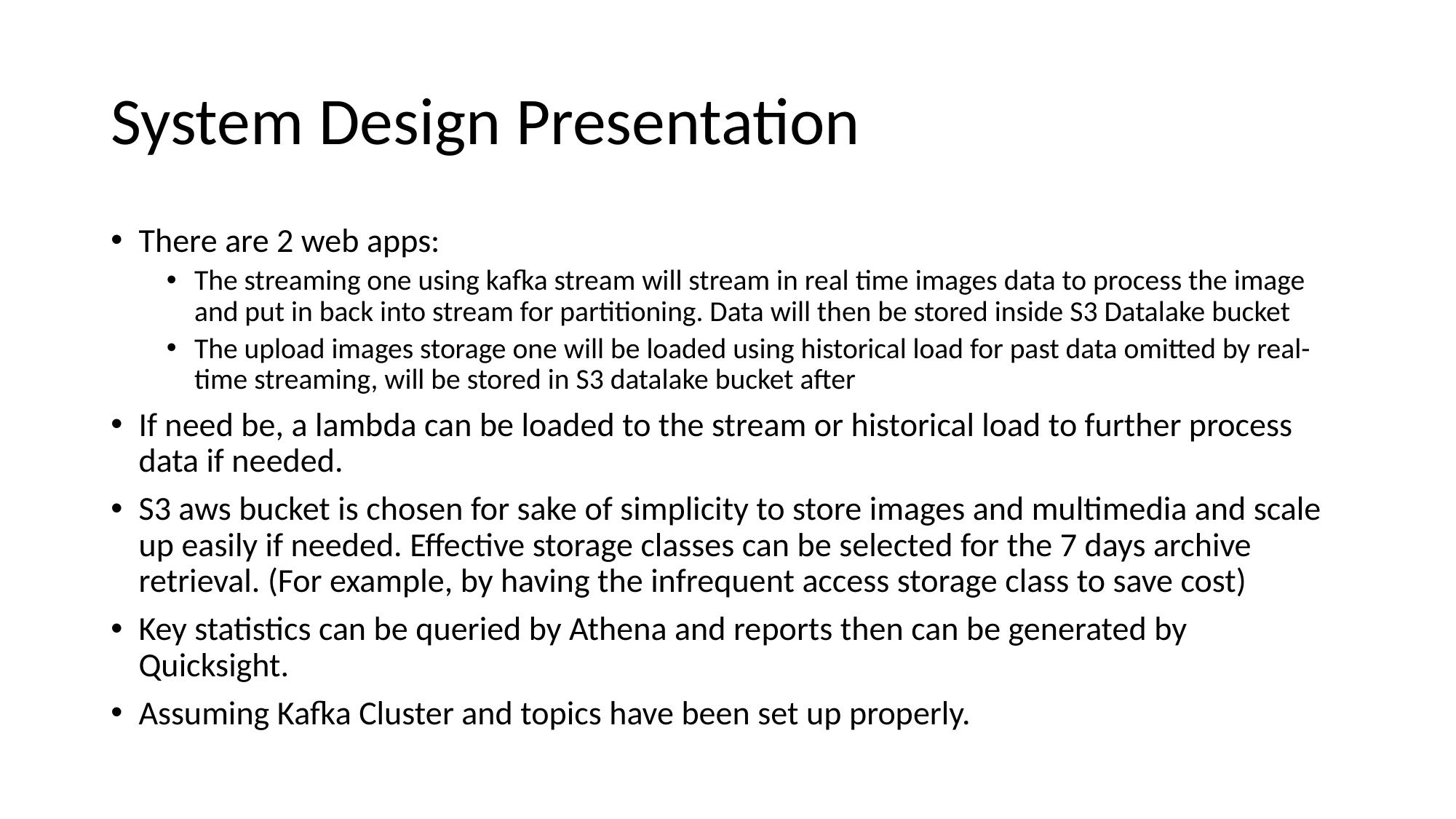

# System Design Presentation
There are 2 web apps:
The streaming one using kafka stream will stream in real time images data to process the image and put in back into stream for partitioning. Data will then be stored inside S3 Datalake bucket
The upload images storage one will be loaded using historical load for past data omitted by real-time streaming, will be stored in S3 datalake bucket after
If need be, a lambda can be loaded to the stream or historical load to further process data if needed.
S3 aws bucket is chosen for sake of simplicity to store images and multimedia and scale up easily if needed. Effective storage classes can be selected for the 7 days archive retrieval. (For example, by having the infrequent access storage class to save cost)
Key statistics can be queried by Athena and reports then can be generated by Quicksight.
Assuming Kafka Cluster and topics have been set up properly.